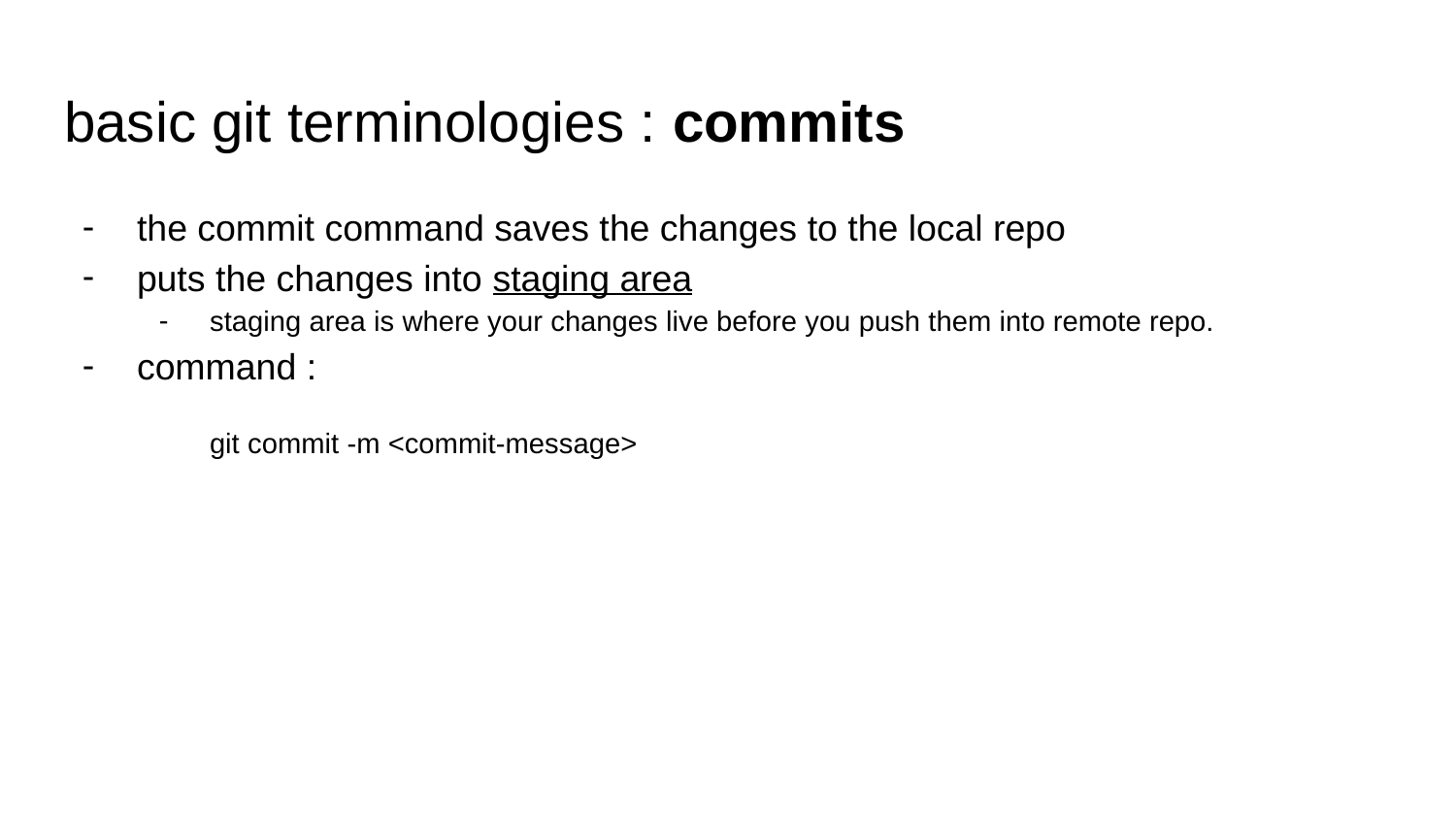

# basic git terminologies : commits
the commit command saves the changes to the local repo
puts the changes into staging area
staging area is where your changes live before you push them into remote repo.
command :
git commit -m <commit-message>